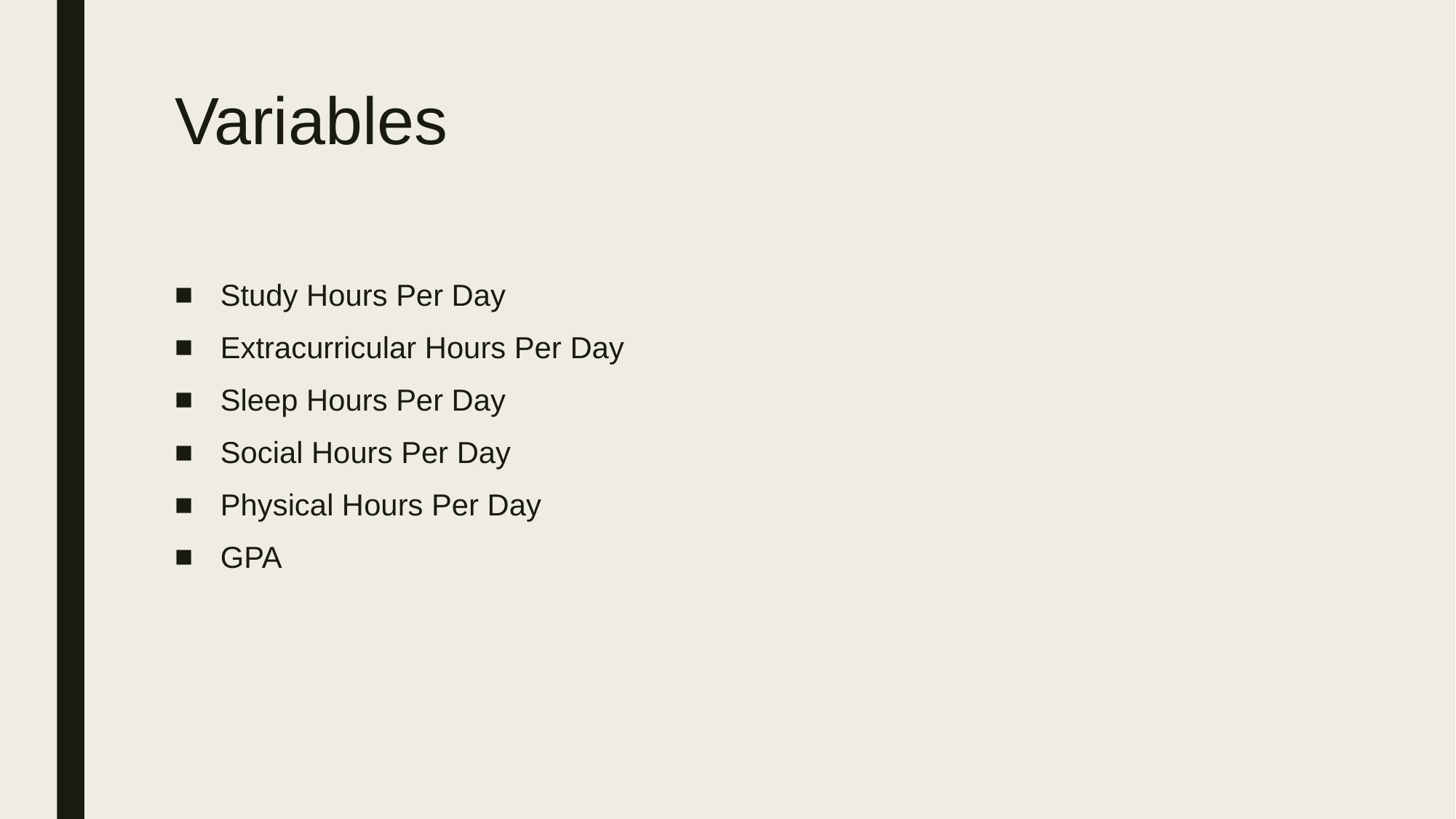

# Variables
Study Hours Per Day
Extracurricular Hours Per Day
Sleep Hours Per Day
Social Hours Per Day
Physical Hours Per Day
GPA